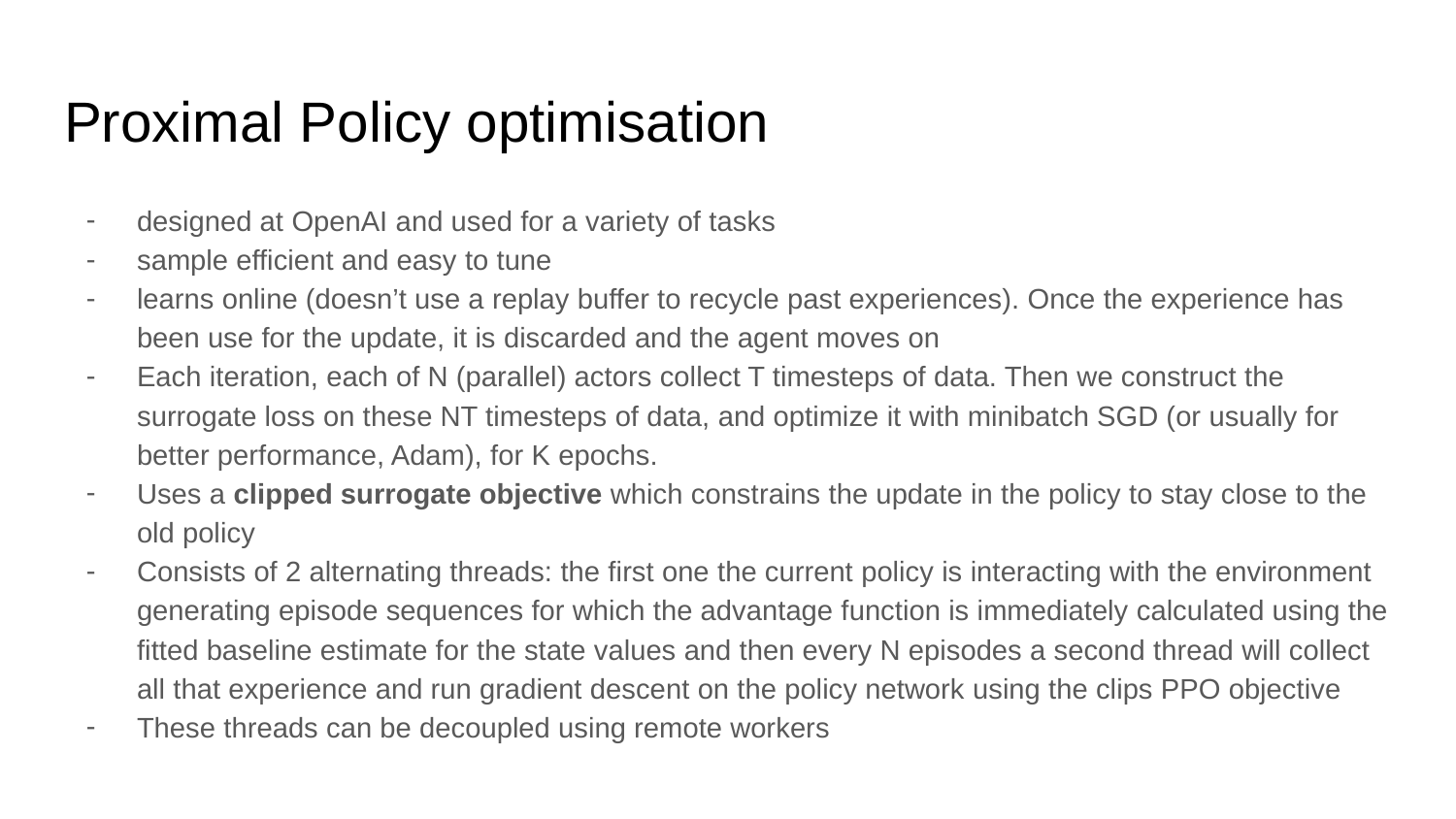

# Proximal Policy optimisation
designed at OpenAI and used for a variety of tasks
sample efficient and easy to tune
learns online (doesn’t use a replay buffer to recycle past experiences). Once the experience has been use for the update, it is discarded and the agent moves on
Each iteration, each of N (parallel) actors collect T timesteps of data. Then we construct the surrogate loss on these NT timesteps of data, and optimize it with minibatch SGD (or usually for better performance, Adam), for K epochs.
Uses a clipped surrogate objective which constrains the update in the policy to stay close to the old policy
Consists of 2 alternating threads: the first one the current policy is interacting with the environment generating episode sequences for which the advantage function is immediately calculated using the fitted baseline estimate for the state values and then every N episodes a second thread will collect all that experience and run gradient descent on the policy network using the clips PPO objective
These threads can be decoupled using remote workers